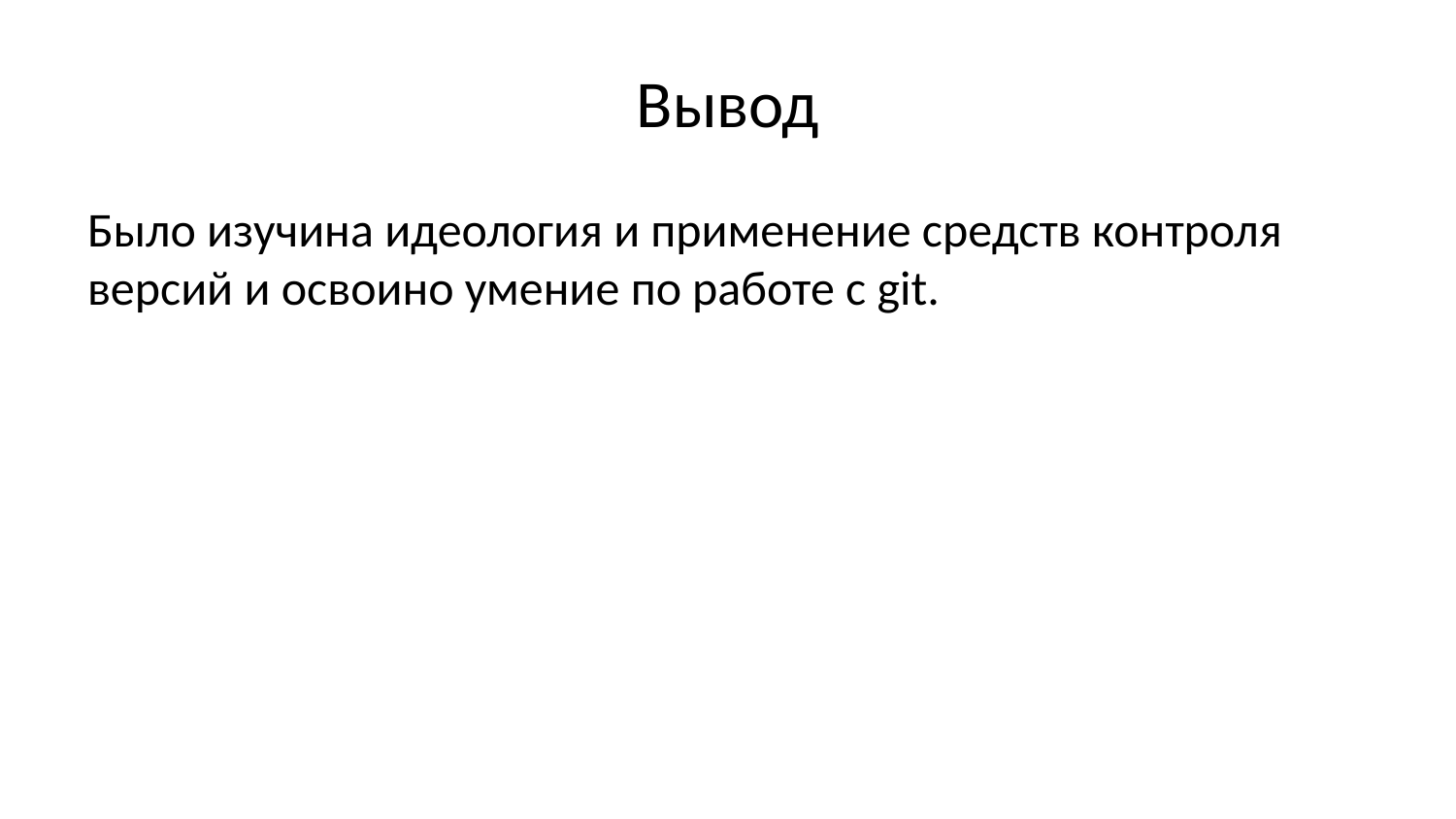

# Вывод
Было изучина идеология и применение средств контроля версий и освоино умение по работе с git.